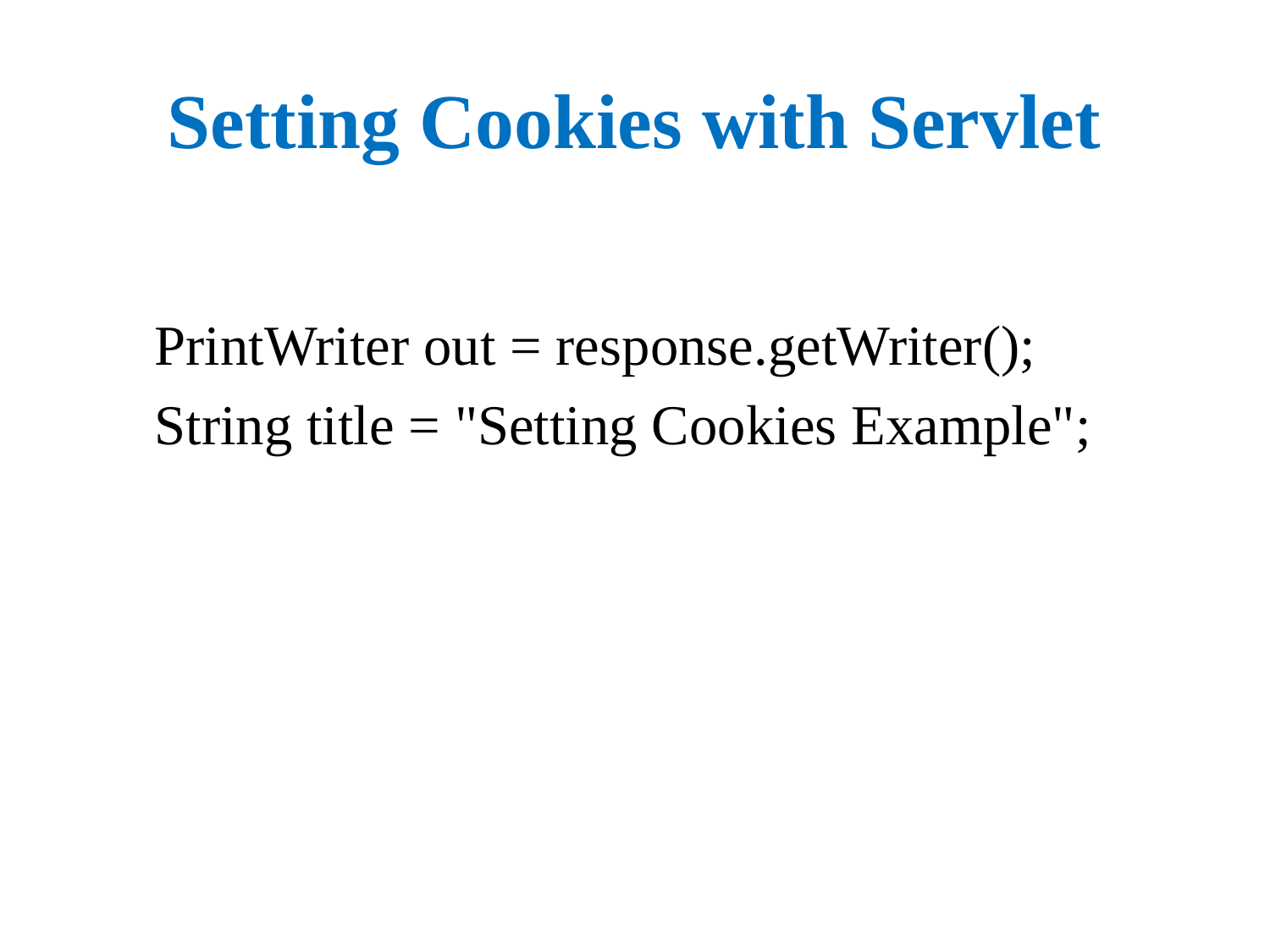

# Setting Cookies with Servlet

      PrintWriter out = response.getWriter();
      String title = "Setting Cookies Example";